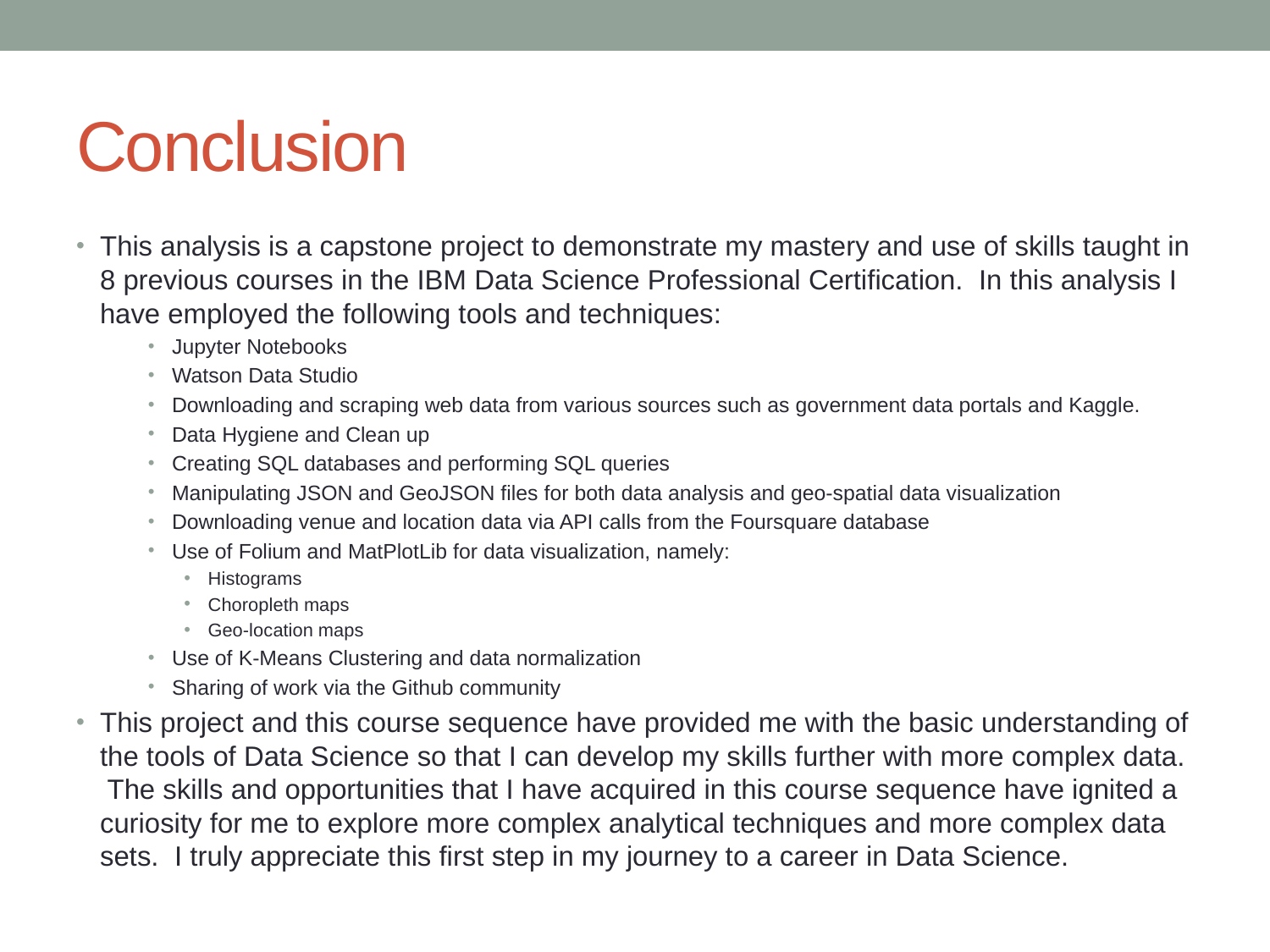

# Conclusion
This analysis is a capstone project to demonstrate my mastery and use of skills taught in 8 previous courses in the IBM Data Science Professional Certification.  In this analysis I have employed the following tools and techniques:
Jupyter Notebooks
Watson Data Studio
Downloading and scraping web data from various sources such as government data portals and Kaggle.
Data Hygiene and Clean up
Creating SQL databases and performing SQL queries
Manipulating JSON and GeoJSON files for both data analysis and geo-spatial data visualization
Downloading venue and location data via API calls from the Foursquare database
Use of Folium and MatPlotLib for data visualization, namely:
Histograms
Choropleth maps
Geo-location maps
Use of K-Means Clustering and data normalization
Sharing of work via the Github community
This project and this course sequence have provided me with the basic understanding of the tools of Data Science so that I can develop my skills further with more complex data.  The skills and opportunities that I have acquired in this course sequence have ignited a curiosity for me to explore more complex analytical techniques and more complex data sets.  I truly appreciate this first step in my journey to a career in Data Science.